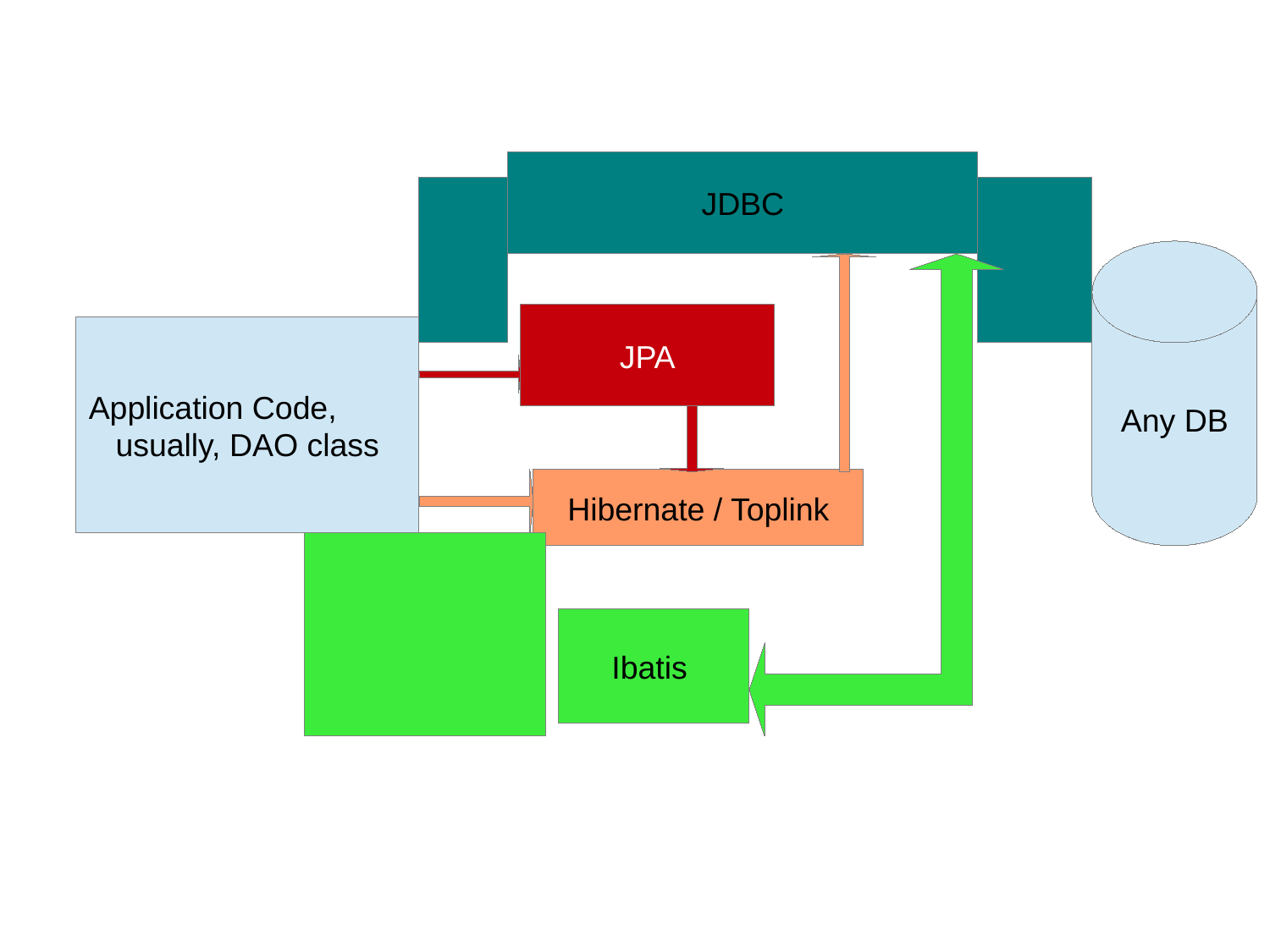

JDBC

Any DB

JPA
Application Code,
usually, DAO class

Hibernate / Toplink

Ibatis